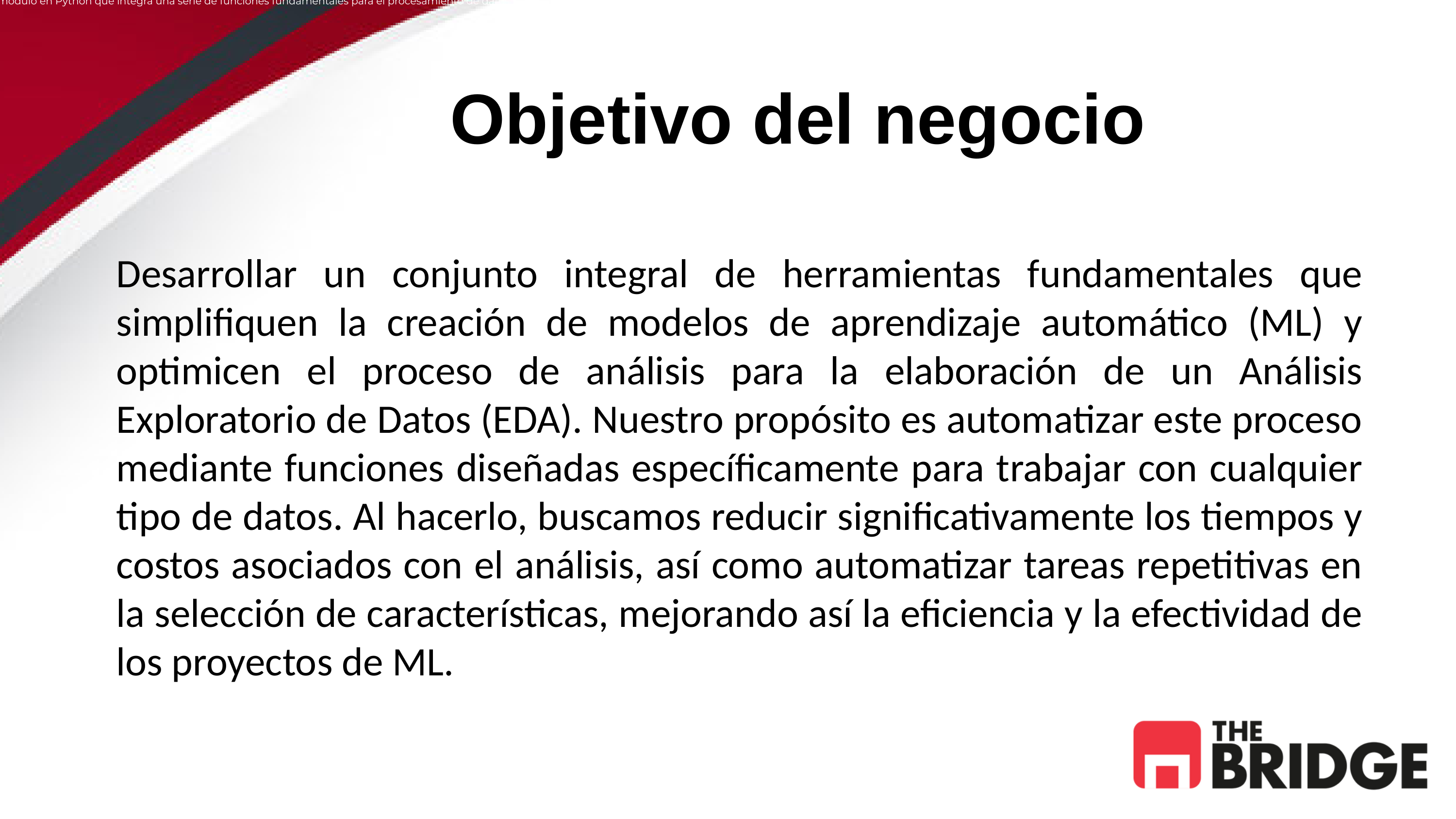

Se ha creado un módulo en Python que integra una serie de funciones fundamentales para el procesamiento de datos y la construcción de modelos de aprendizaje automático (ML). Este módulo, denominado toolbox_ML.py, será utilizado en la próxima fase del proyecto para abordar un desafío específico en el ámbito del ML.
Objetivo del negocio
Desarrollar un conjunto integral de herramientas fundamentales que simplifiquen la creación de modelos de aprendizaje automático (ML) y optimicen el proceso de análisis para la elaboración de un Análisis Exploratorio de Datos (EDA). Nuestro propósito es automatizar este proceso mediante funciones diseñadas específicamente para trabajar con cualquier tipo de datos. Al hacerlo, buscamos reducir significativamente los tiempos y costos asociados con el análisis, así como automatizar tareas repetitivas en la selección de características, mejorando así la eficiencia y la efectividad de los proyectos de ML.